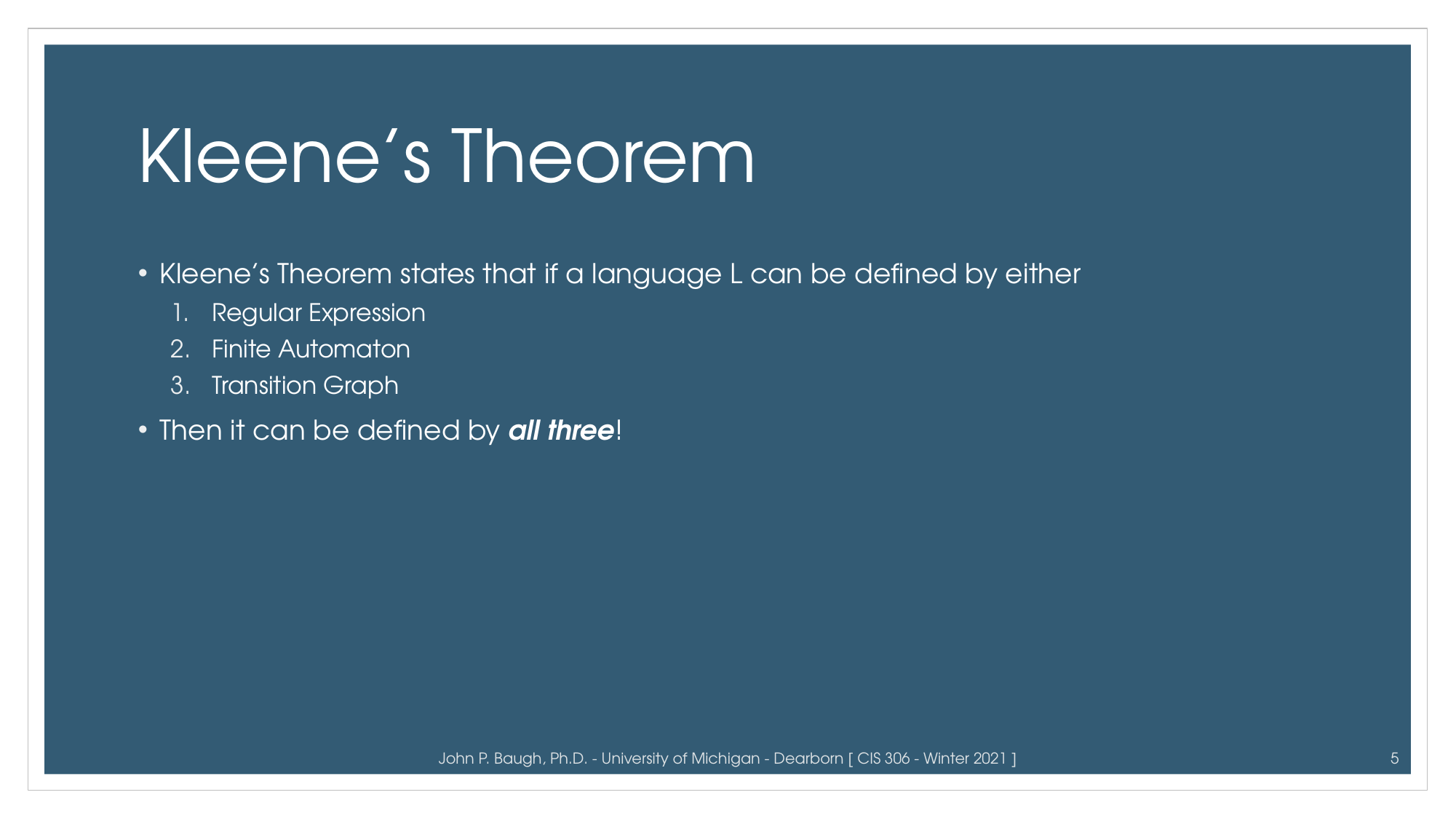

# Kleene’s Theorem
Kleene’s Theorem states that if a language L can be defined by either
Regular Expression
Finite Automaton
Transition Graph
Then it can be defined by all three!
John P. Baugh, Ph.D. - University of Michigan - Dearborn [ CIS 306 - Winter 2021 ]
5